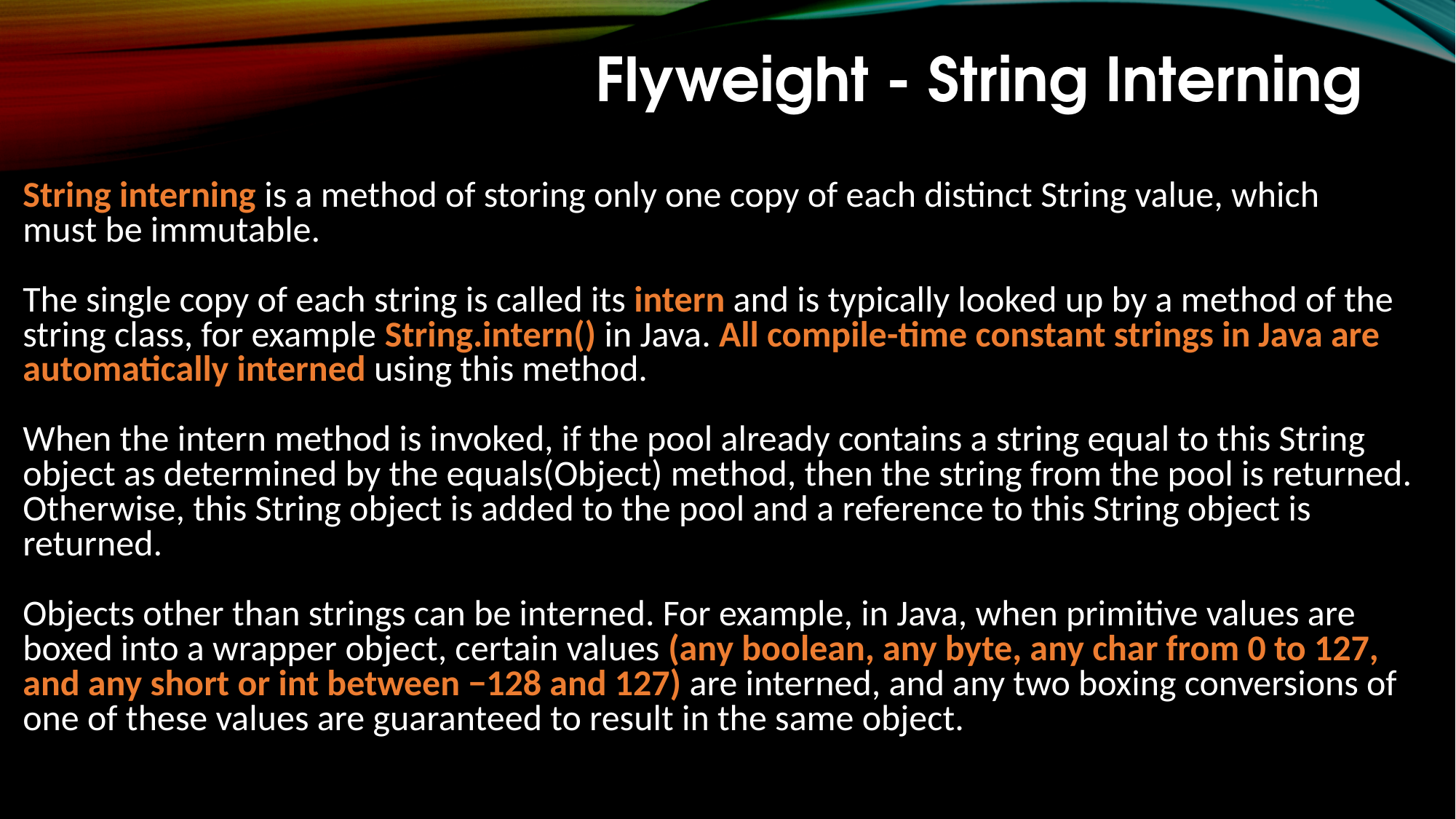

Flyweight - String Interning
String interning is a method of storing only one copy of each distinct String value, which
must be immutable.

The single copy of each string is called its intern and is typically looked up by a method of the string class, for example String.intern() in Java. All compile-time constant strings in Java are automatically interned using this method.

When the intern method is invoked, if the pool already contains a string equal to this String
object as determined by the equals(Object) method, then the string from the pool is returned.
Otherwise, this String object is added to the pool and a reference to this String object is returned.

Objects other than strings can be interned. For example, in Java, when primitive values are boxed into a wrapper object, certain values (any boolean, any byte, any char from 0 to 127, and any short or int between −128 and 127) are interned, and any two boxing conversions of one of these values are guaranteed to result in the same object.